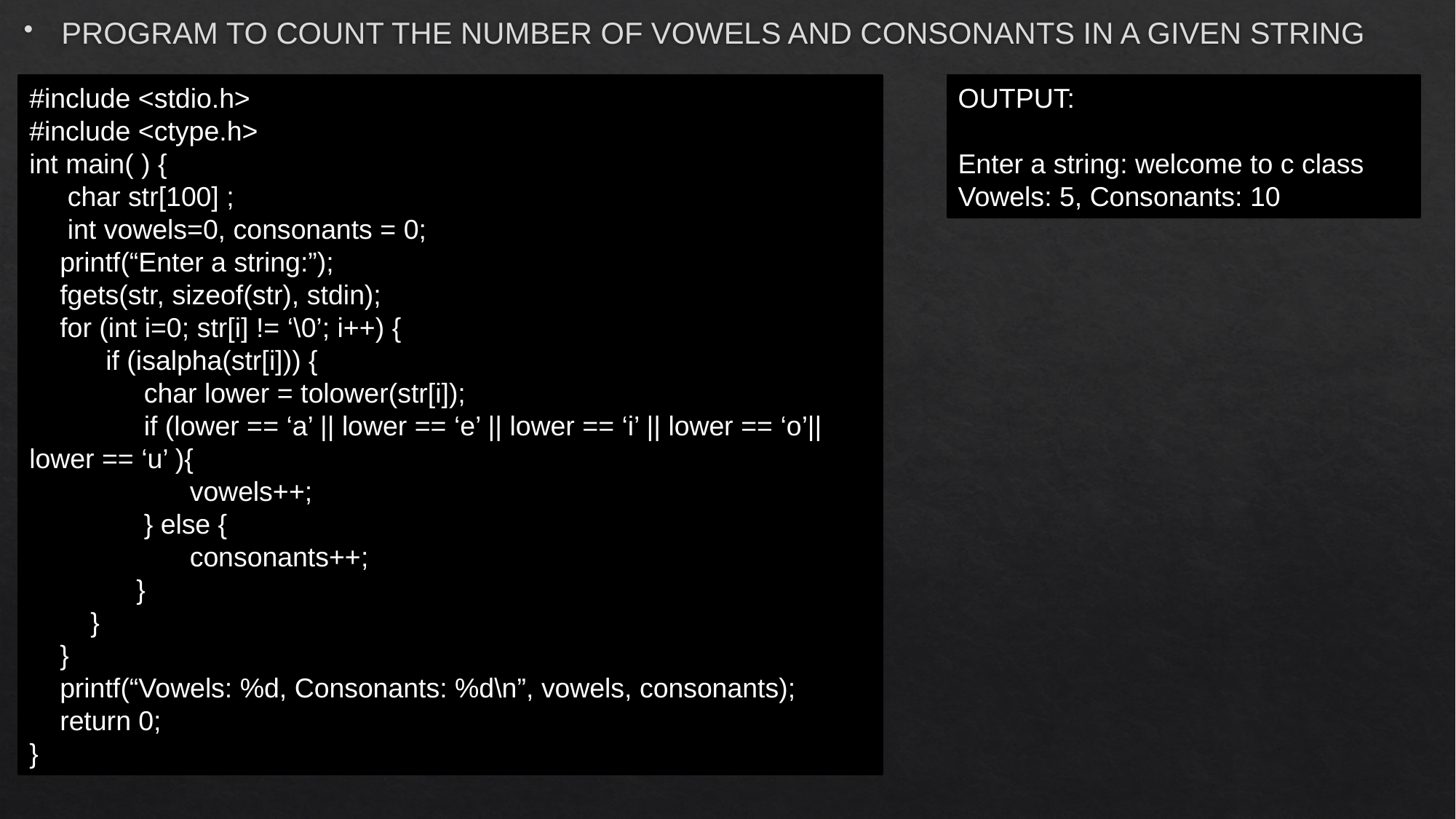

PROGRAM TO COUNT THE NUMBER OF VOWELS AND CONSONANTS IN A GIVEN STRING

#include <stdio.h>
#include <ctype.h>
int main( ) {
     char str[100] ;
     int vowels=0, consonants = 0;
    printf(“Enter a string:”);
    fgets(str, sizeof(str), stdin);
    for (int i=0; str[i] != ‘\0’; i++) {
          if (isalpha(str[i])) {
               char lower = tolower(str[i]);
               if (lower == ‘a’ || lower == ‘e’ || lower == ‘i’ || lower == ‘o’|| lower == ‘u’ ){
                     vowels++;
               } else {
                     consonants++;
              }
        }
    }
    printf(“Vowels: %d, Consonants: %d\n”, vowels, consonants);
    return 0;
}
OUTPUT:

Enter a string: welcome to c class
Vowels: 5, Consonants: 10